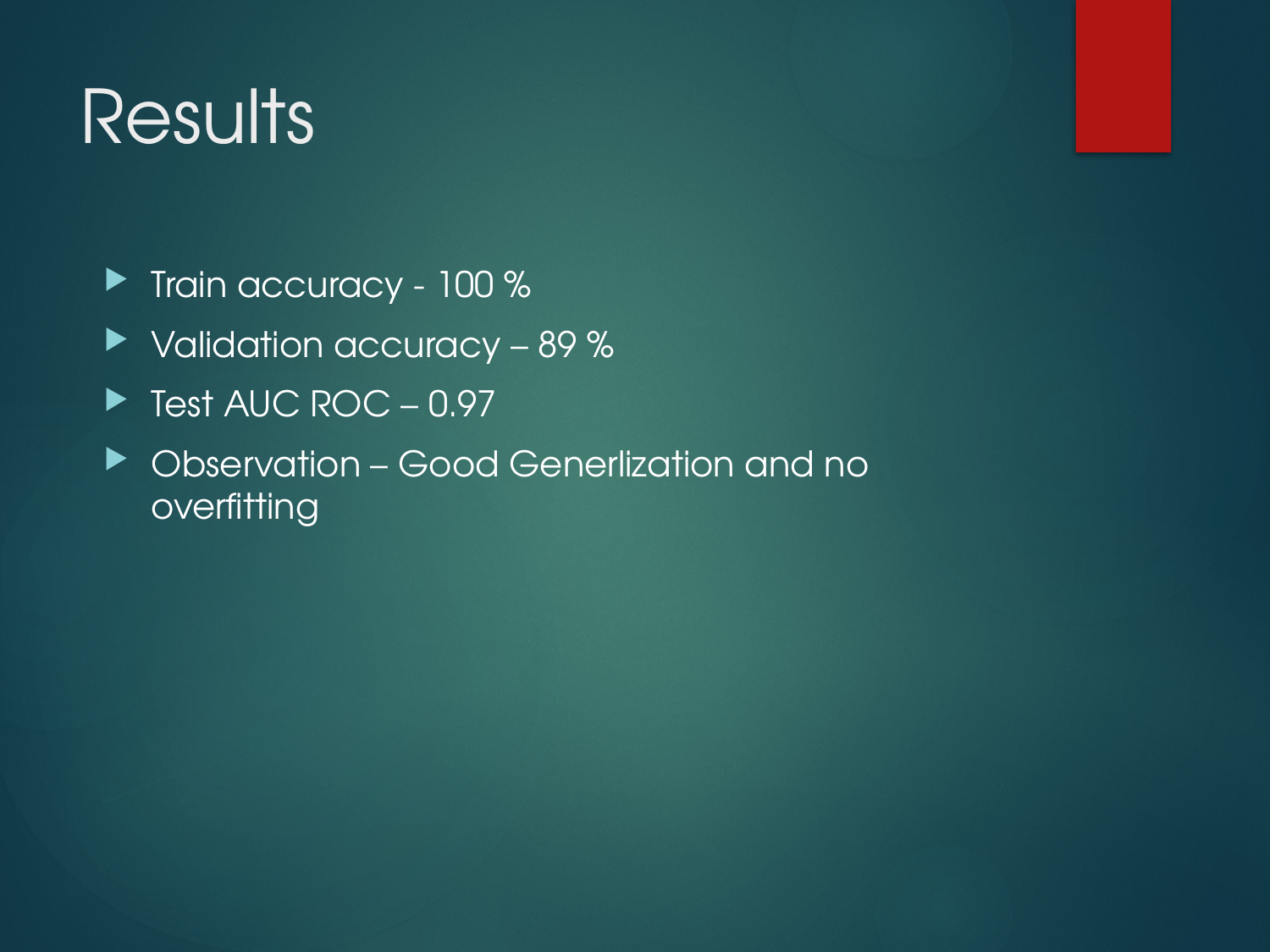

# Results
Train accuracy - 100 %
Validation accuracy – 89 %
Test AUC ROC – 0.97
Observation – Good Generlization and no overfitting